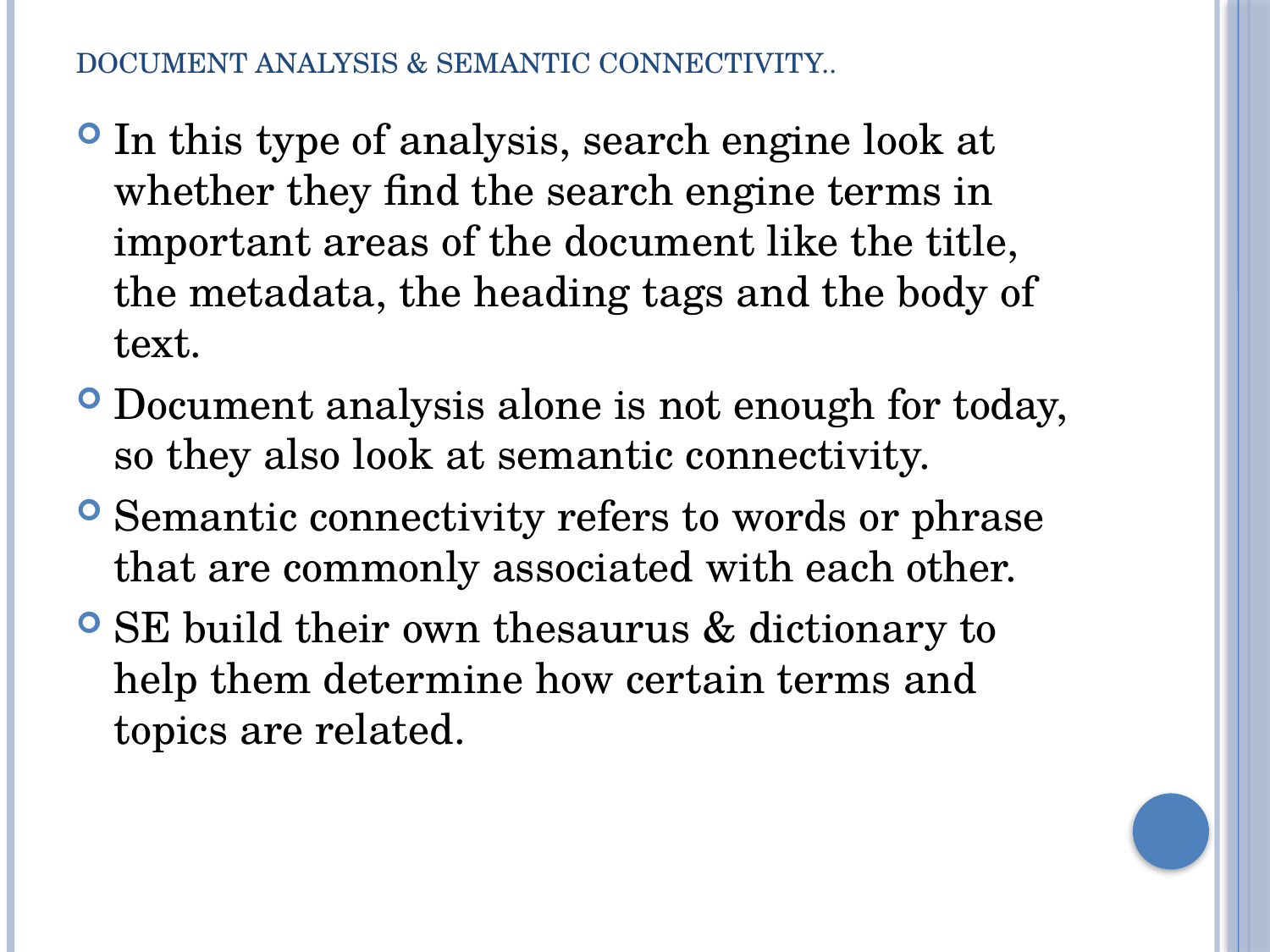

# Document Analysis & semantic connectivity..
In this type of analysis, search engine look at whether they find the search engine terms in important areas of the document like the title, the metadata, the heading tags and the body of text.
Document analysis alone is not enough for today, so they also look at semantic connectivity.
Semantic connectivity refers to words or phrase that are commonly associated with each other.
SE build their own thesaurus & dictionary to help them determine how certain terms and topics are related.